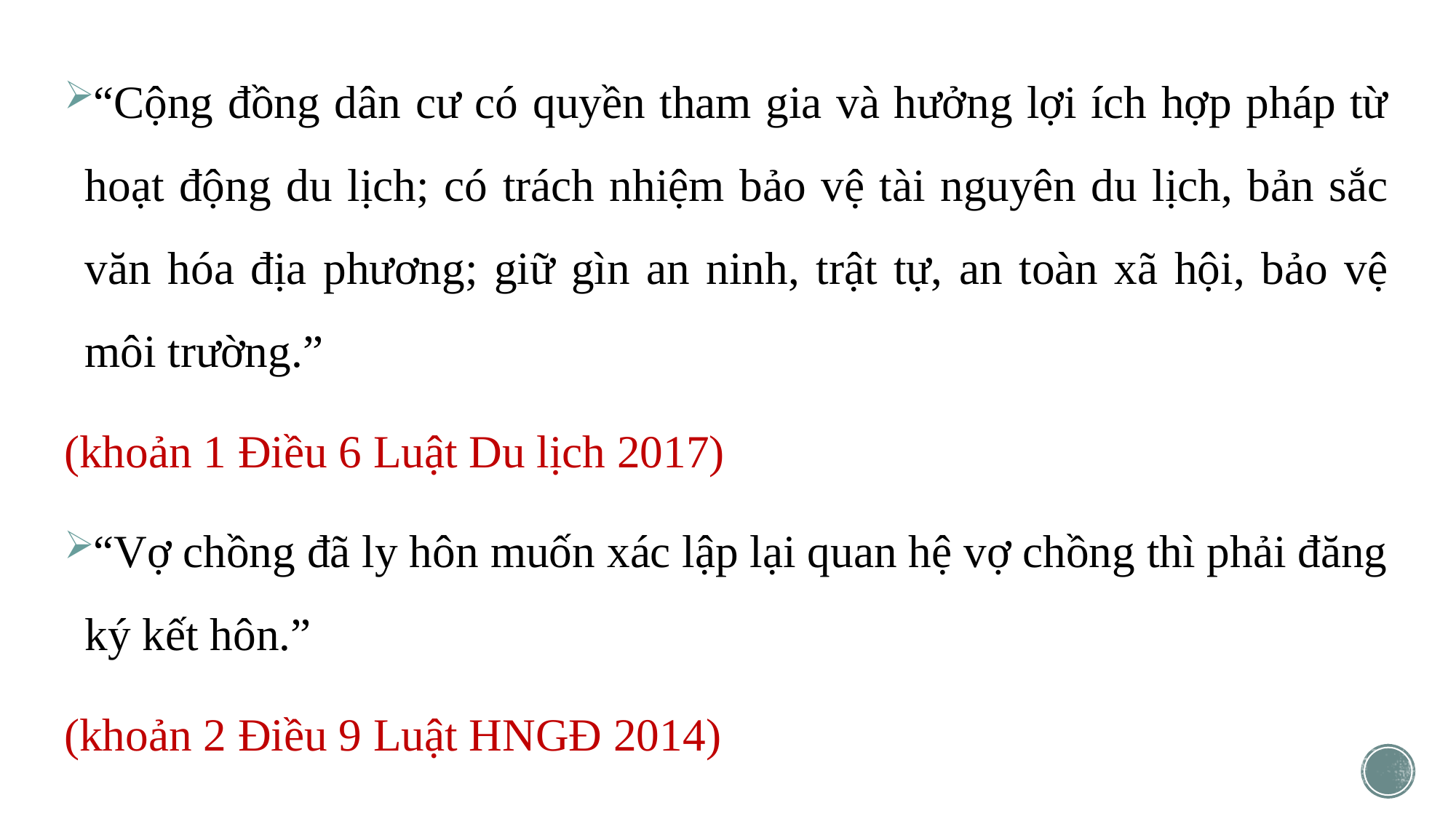

“Cộng đồng dân cư có quyền tham gia và hưởng lợi ích hợp pháp từ hoạt động du lịch; có trách nhiệm bảo vệ tài nguyên du lịch, bản sắc văn hóa địa phương; giữ gìn an ninh, trật tự, an toàn xã hội, bảo vệ môi trường.”
(khoản 1 Điều 6 Luật Du lịch 2017)
“Vợ chồng đã ly hôn muốn xác lập lại quan hệ vợ chồng thì phải đăng ký kết hôn.”
(khoản 2 Điều 9 Luật HNGĐ 2014)